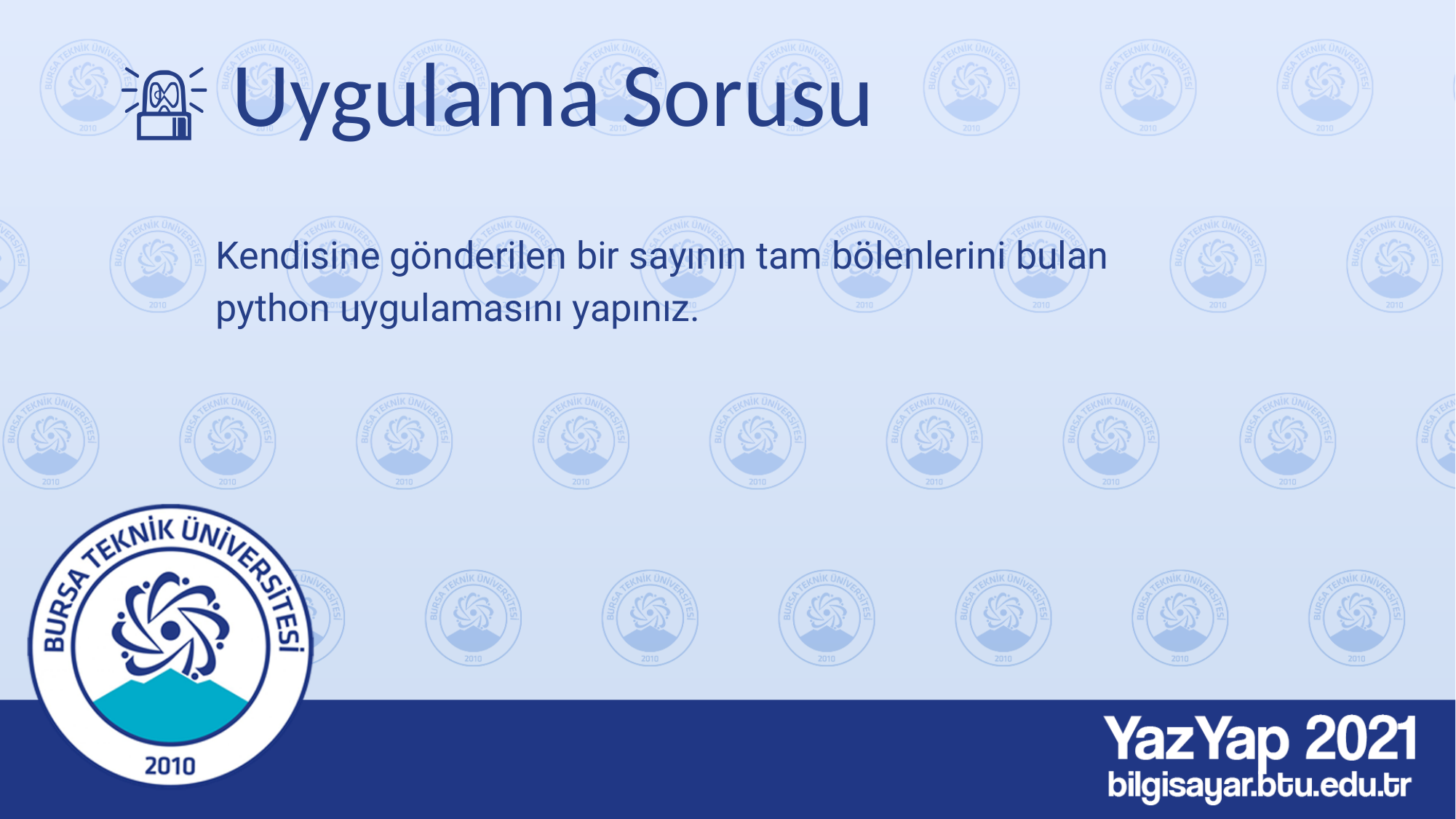

# 🚨 Uygulama Sorusu
Kendisine gönderilen bir sayının tam bölenlerini bulan python uygulamasını yapınız.